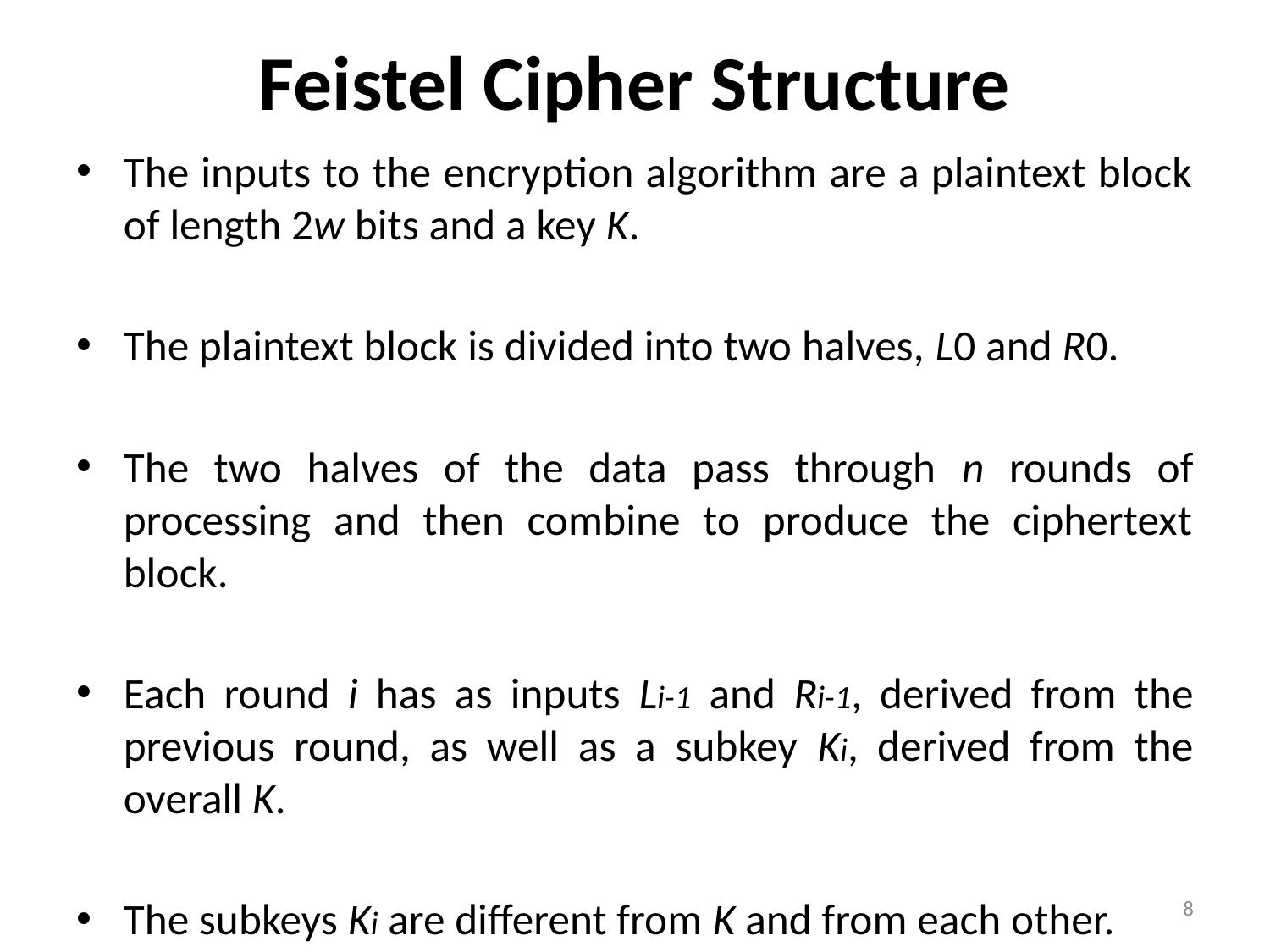

# Feistel Cipher Structure
The inputs to the encryption algorithm are a plaintext block of length 2w bits and a key K.

The plaintext block is divided into two halves, L0 and R0.

The two halves of the data pass through n rounds of processing and then combine to produce the ciphertext block.

Each round i has as inputs Li-1 and Ri-1, derived from the previous round, as well as a subkey Ki, derived from the overall K.

The subkeys Ki are different from K and from each other.
8